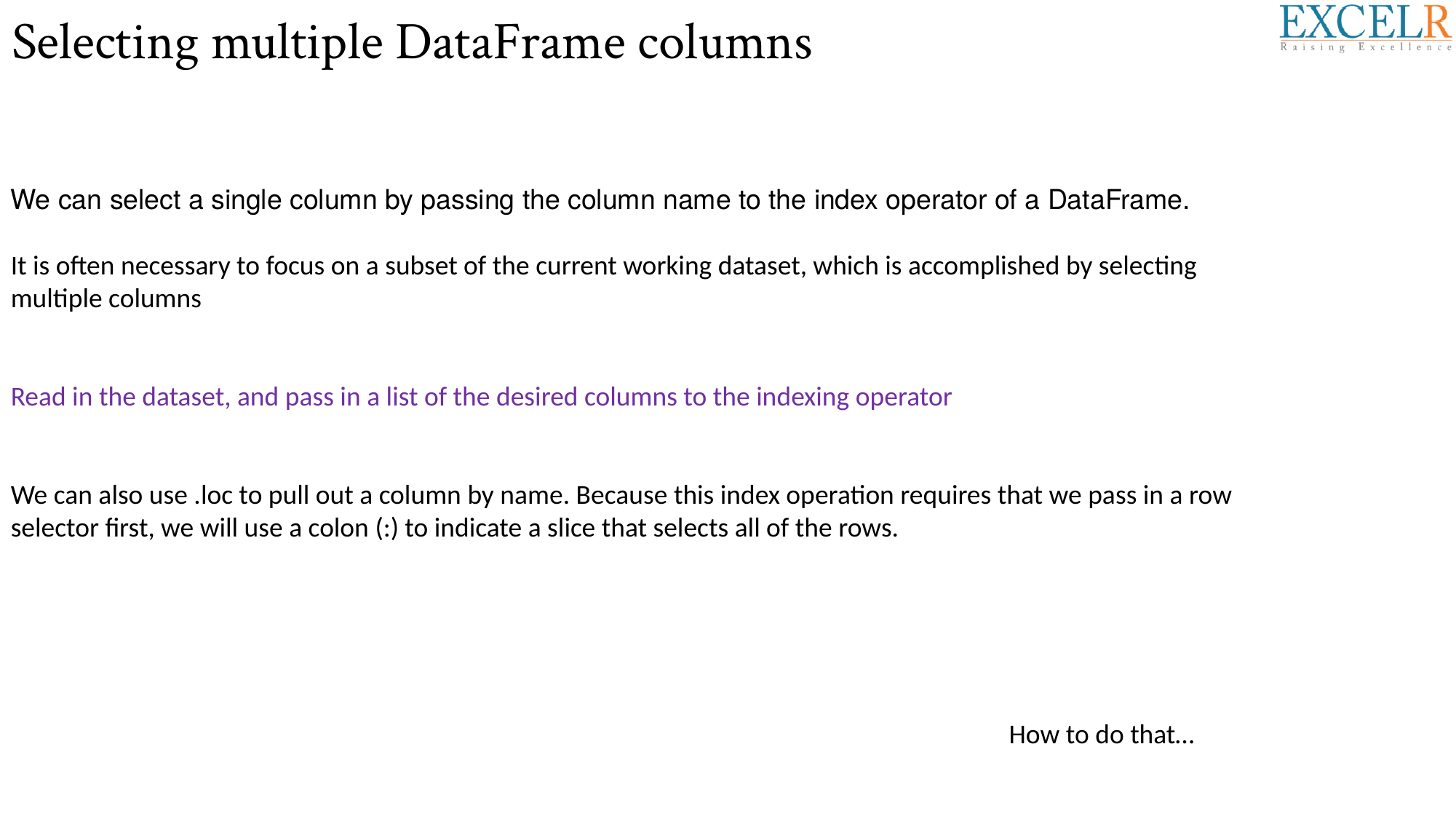

Selecting multiple DataFrame columns
We can select a single column by passing the column name to the index operator of a DataFrame.

It is often necessary to focus on a subset of the current working dataset, which is accomplished by selecting multiple columns

Read in the dataset, and pass in a list of the desired columns to the indexing operator

We can also use .loc to pull out a column by name. Because this index operation requires that we pass in a row selector first, we will use a colon (:) to indicate a slice that selects all of the rows.

How to do that…